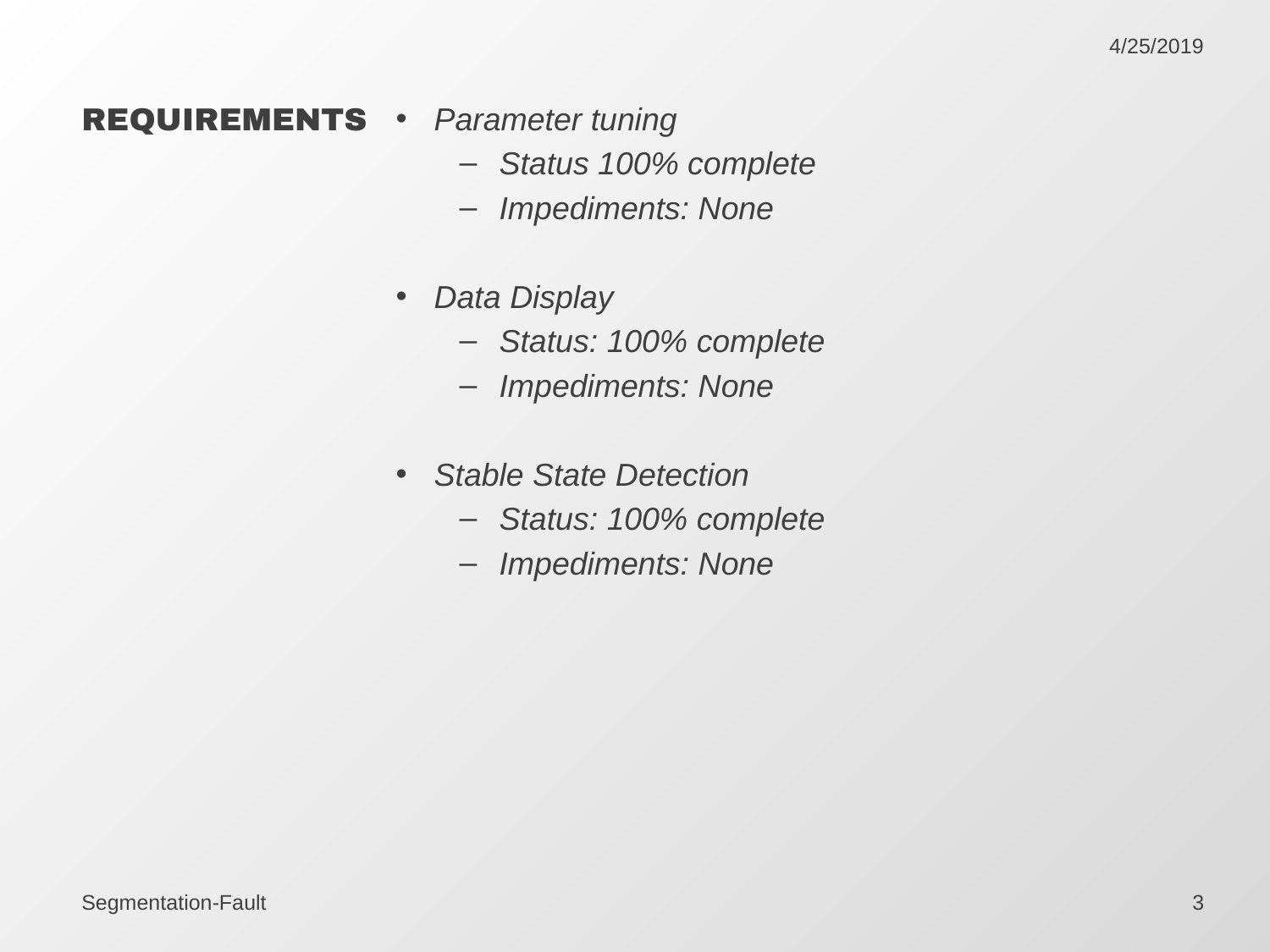

4/25/2019
# REQUIREMENTS
Parameter tuning
Status 100% complete
Impediments: None

Data Display
Status: 100% complete
Impediments: None

Stable State Detection
Status: 100% complete
Impediments: None
Segmentation-Fault
3